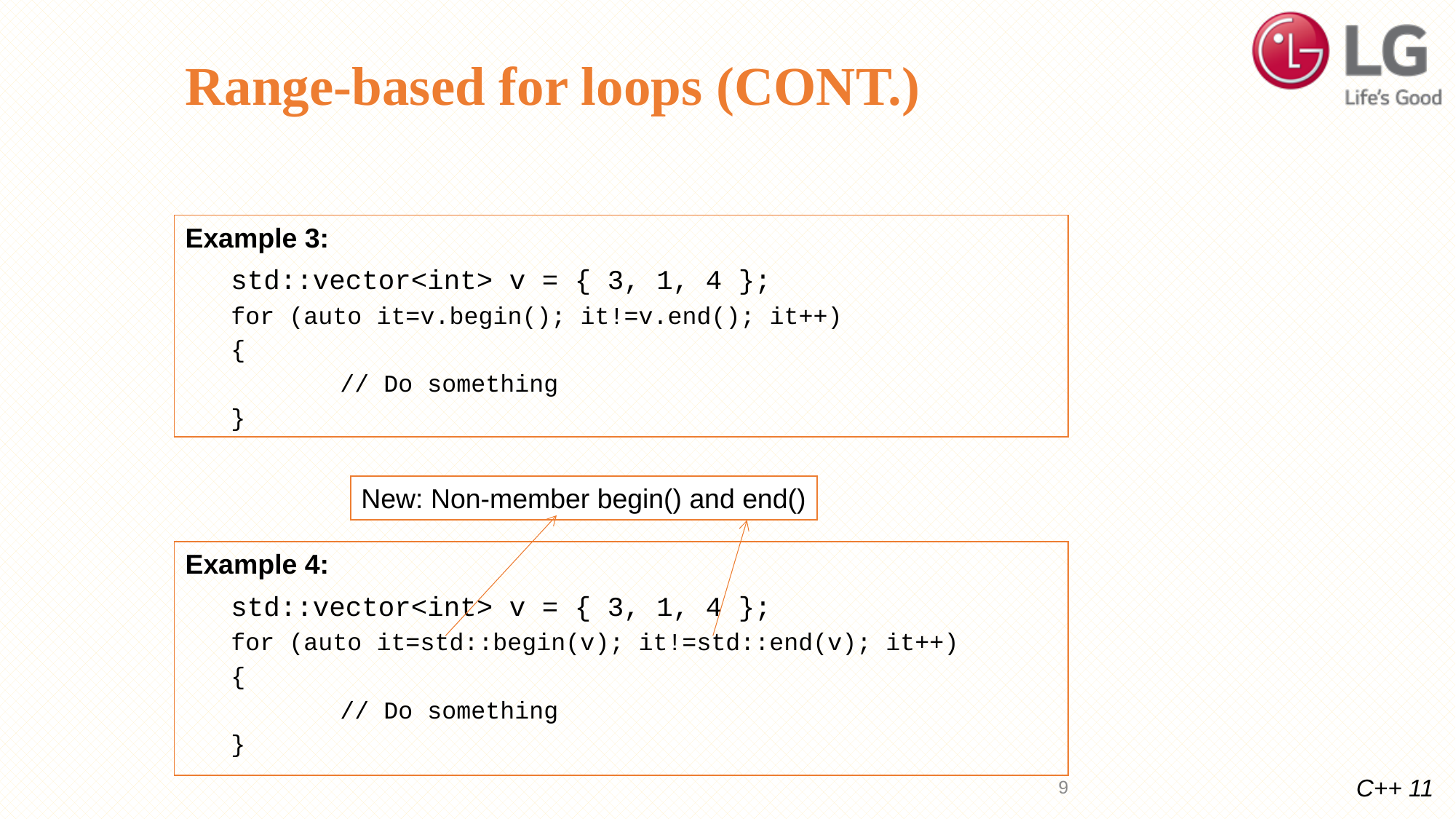

# Range-based for loops (CONT.)
Example 3:
      std::vector<int> v = { 3, 1, 4 };
for (auto it=v.begin(); it!=v.end(); it++)
{
	// Do something
}
New: Non-member begin() and end()
Example 4:
      std::vector<int> v = { 3, 1, 4 };
for (auto it=std::begin(v); it!=std::end(v); it++)
{
	// Do something
}
9